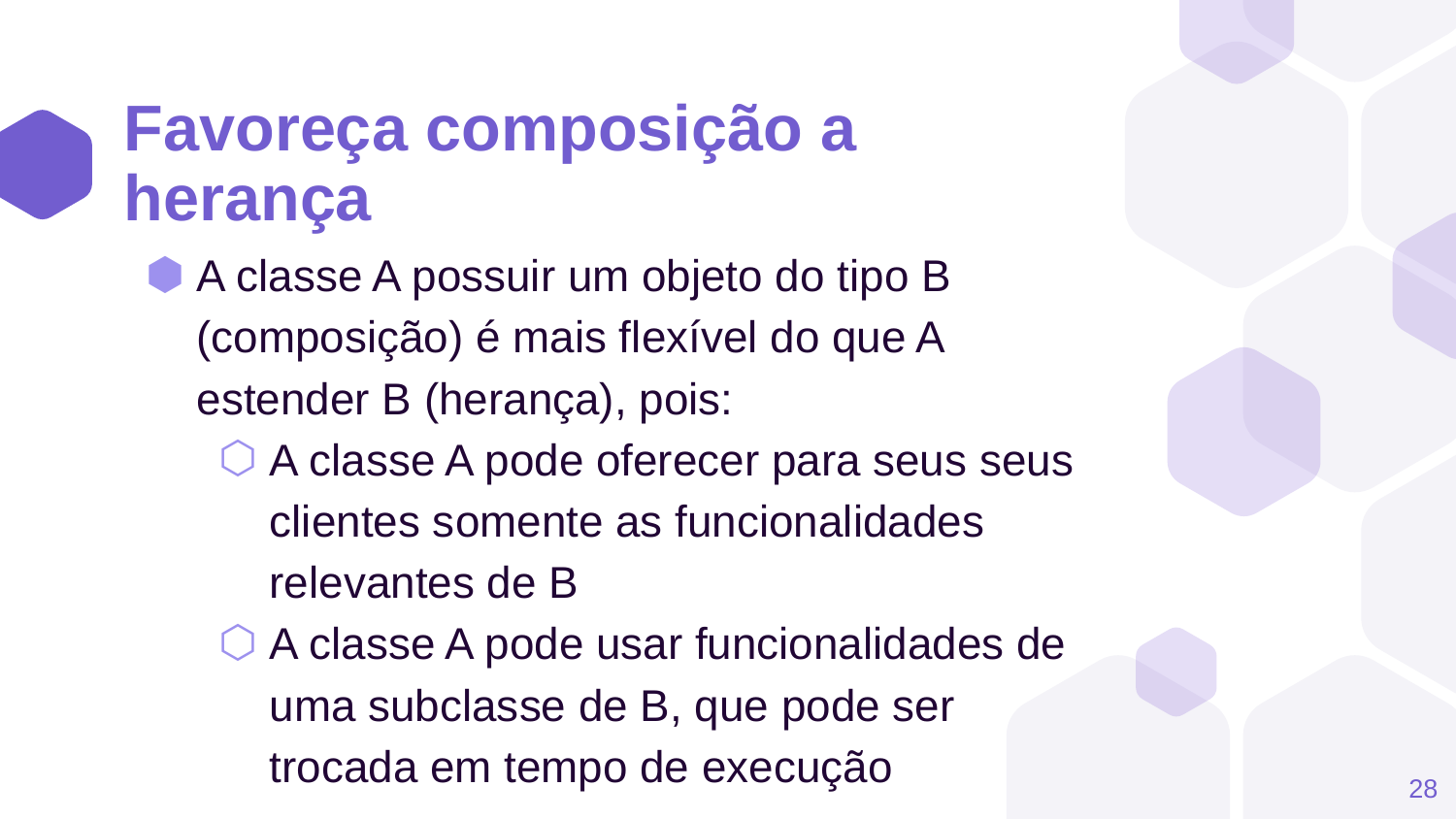

# Favoreça composição a herança
A classe A possuir um objeto do tipo B (composição) é mais flexível do que A estender B (herança), pois:
A classe A pode oferecer para seus seus clientes somente as funcionalidades relevantes de B
A classe A pode usar funcionalidades de uma subclasse de B, que pode ser trocada em tempo de execução
28